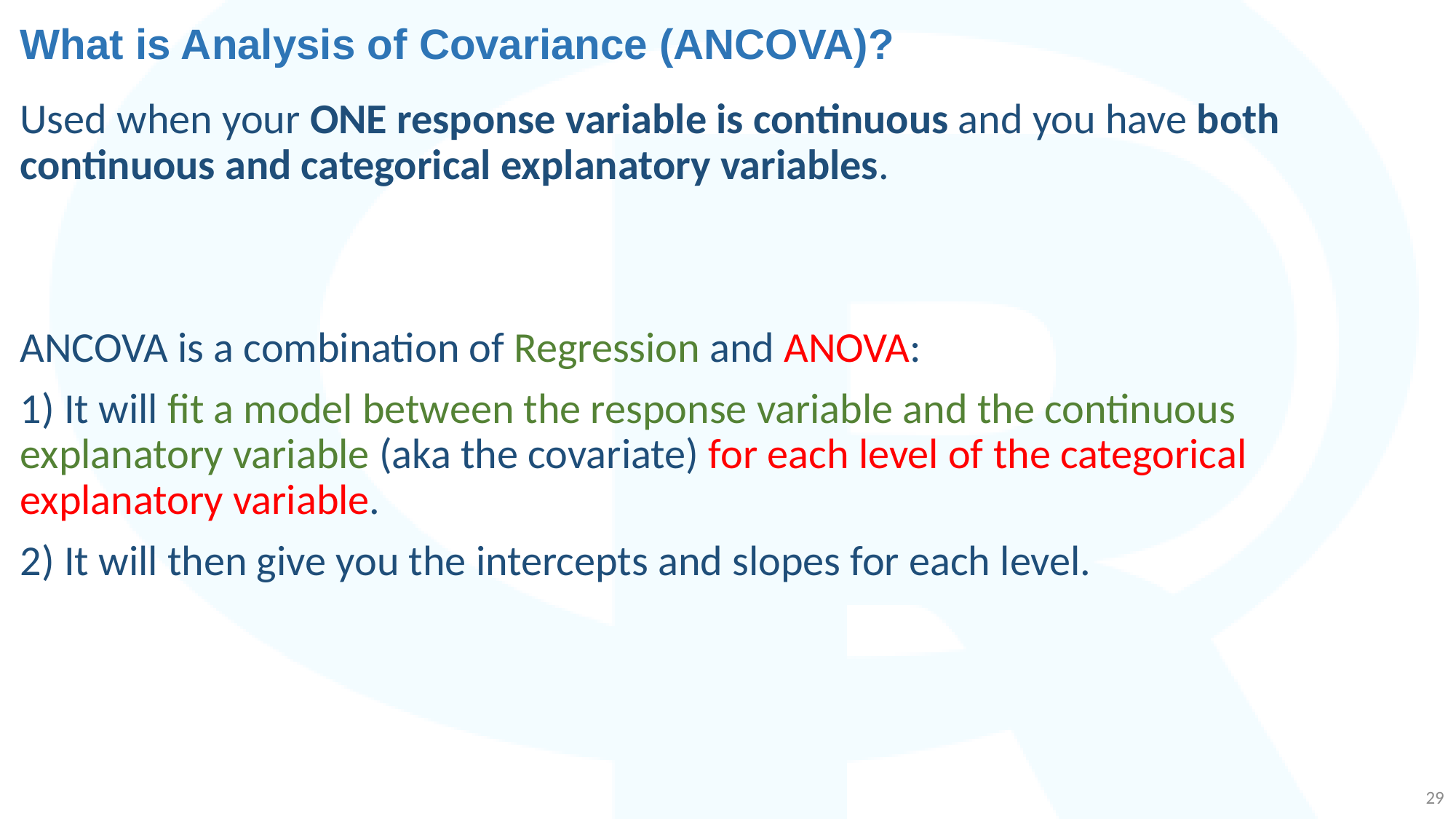

# What is Analysis of Covariance (ANCOVA)?
Used when your ONE response variable is continuous and you have both continuous and categorical explanatory variables.

ANCOVA is a combination of Regression and ANOVA:
1) It will fit a model between the response variable and the continuous explanatory variable (aka the covariate) for each level of the categorical explanatory variable.
2) It will then give you the intercepts and slopes for each level.
29